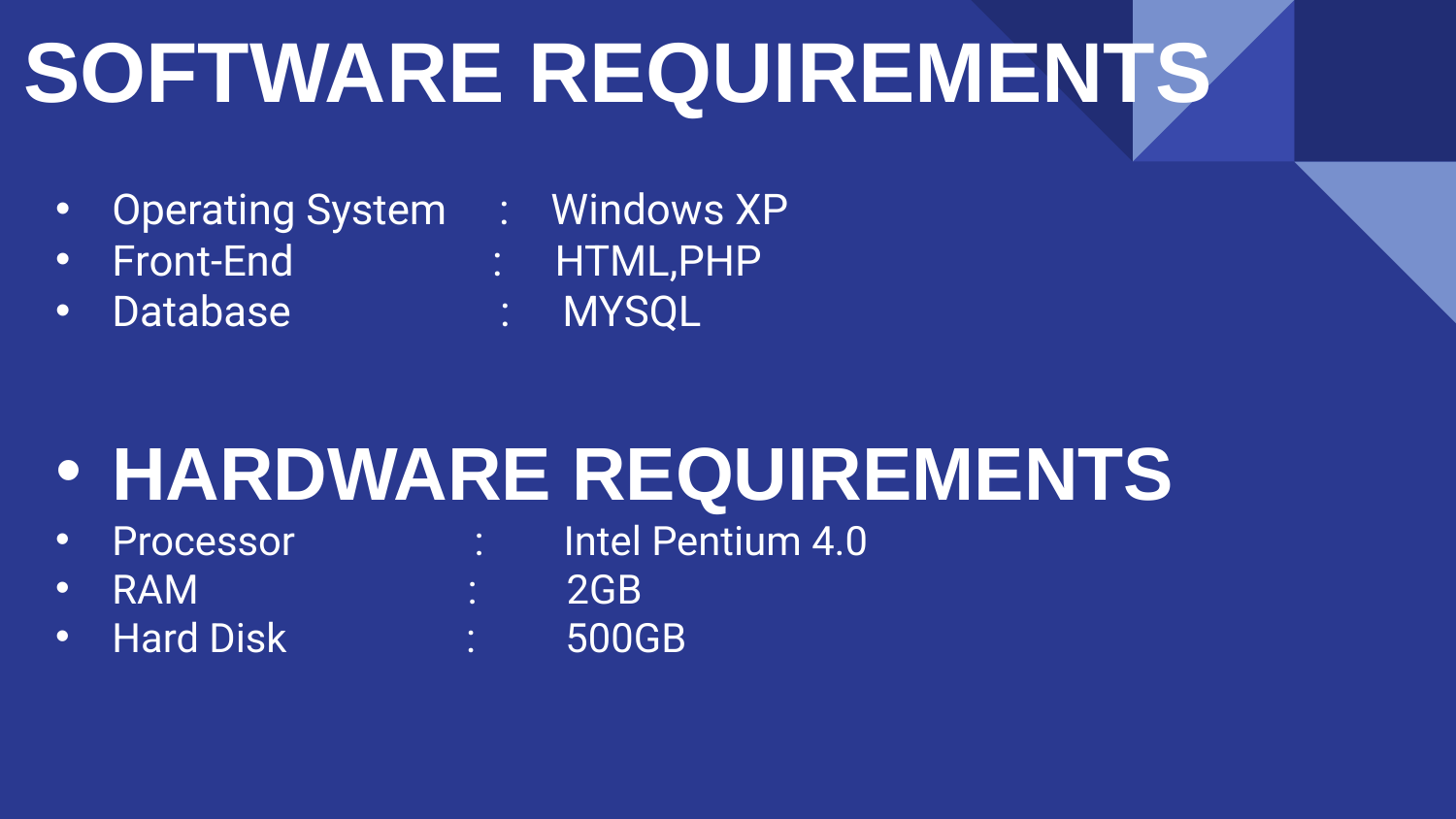

# SOFTWARE REQUIREMENTS

Operating System     :    Windows XP
Front-End                   :     HTML,PHP
Database                    :     MYSQL

HARDWARE REQUIREMENTS
Processor                  :        Intel Pentium 4.0
RAM                           :         2GB
Hard Disk                  :         500GB